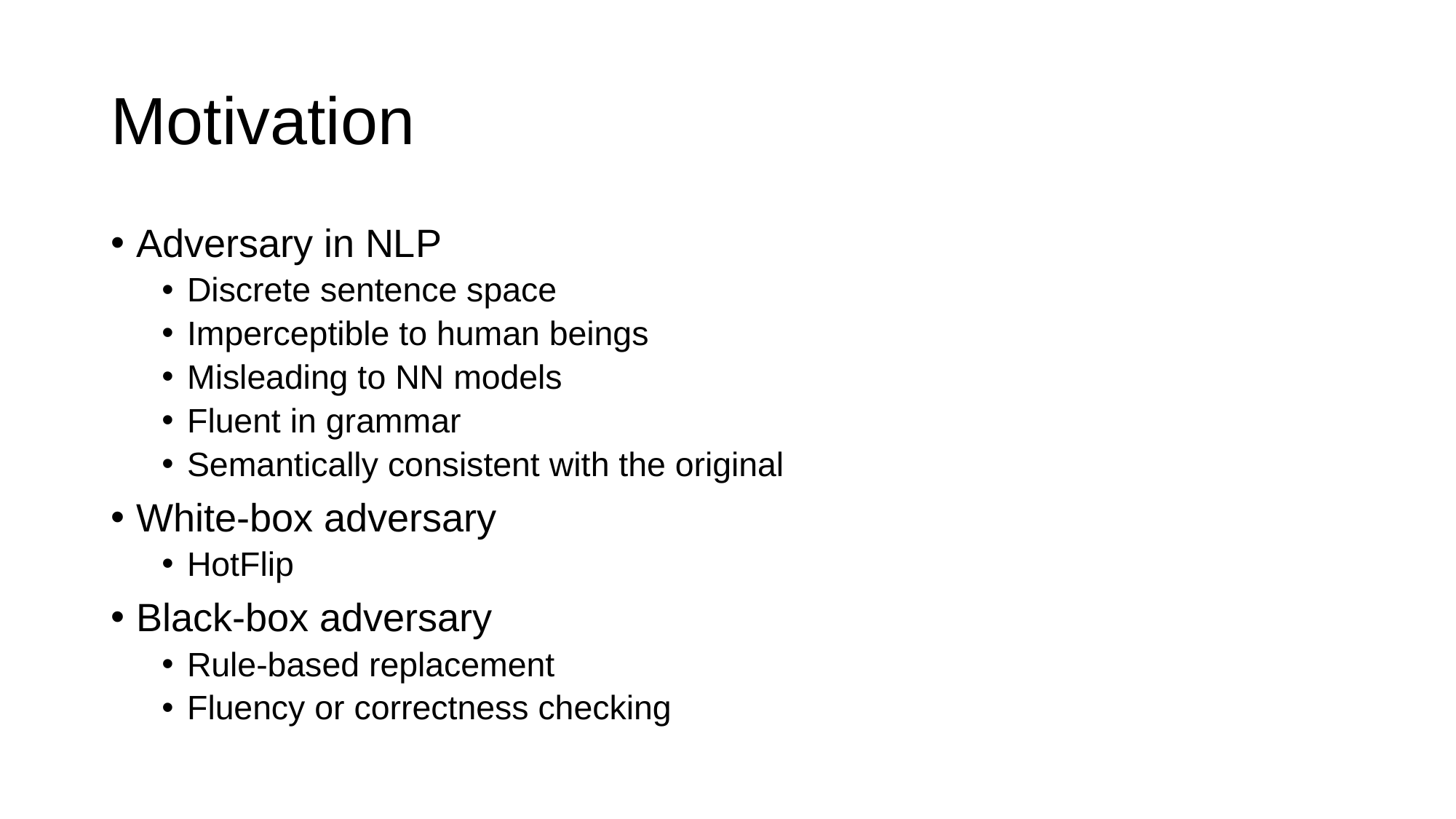

# Motivation
Adversary in NLP
Discrete sentence space
Imperceptible to human beings
Misleading to NN models
Fluent in grammar
Semantically consistent with the original
White-box adversary
HotFlip
Black-box adversary
Rule-based replacement
Fluency or correctness checking